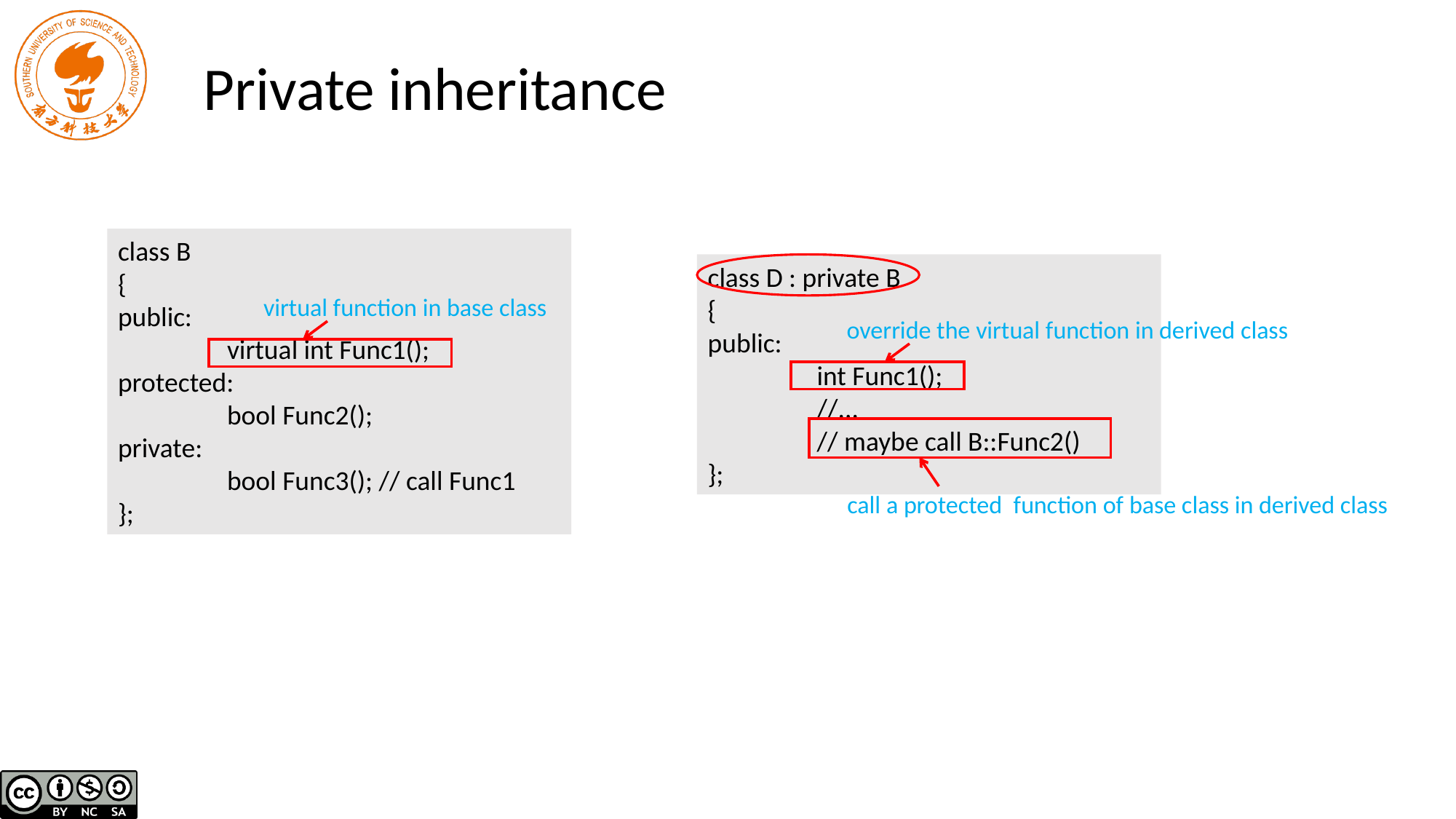

# Private inheritance
class B
{
public:
	virtual int Func1();
protected:
	bool Func2();
private:
	bool Func3(); // call Func1
};
class D : private B
{
public:
	int Func1();
	//...
	// maybe call B::Func2()
};

virtual function in base class

override the virtual function in derived class

call a protected  function of base class in derived class